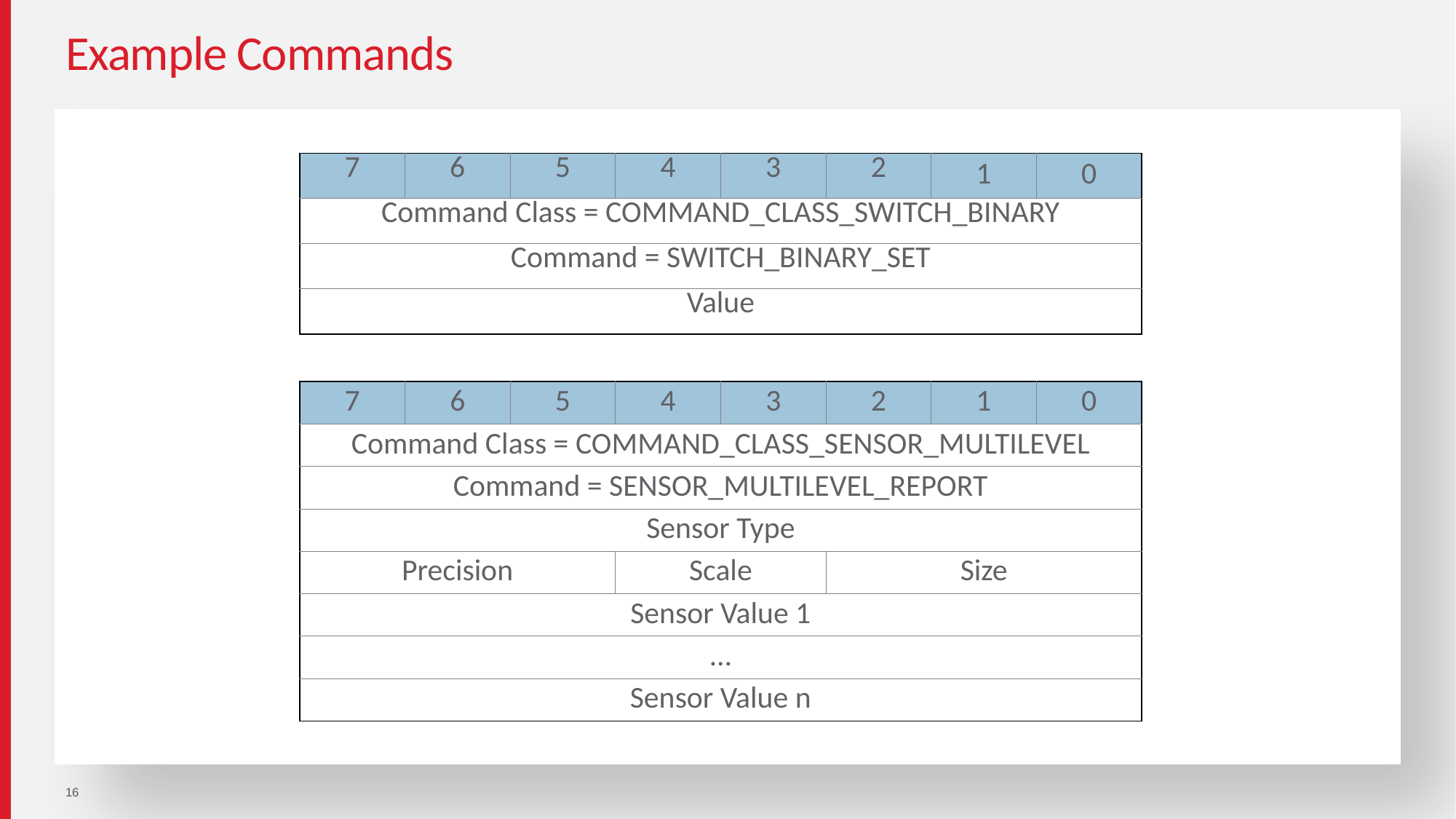

# Example Commands
| 7 | 6 | 5 | 4 | 3 | 2 | 1 | 0 |
| --- | --- | --- | --- | --- | --- | --- | --- |
| Command Class = COMMAND\_CLASS\_SWITCH\_BINARY |  |  |  |  |  |  |  |
| Command = SWITCH\_BINARY\_SET |  |  |  |  |  |  |  |
| Value |  |  |  |  |  |  |  |
| 7 | 6 | 5 | 4 | 3 | 2 | 1 | 0 |
| --- | --- | --- | --- | --- | --- | --- | --- |
| Command Class = COMMAND\_CLASS\_SENSOR\_MULTILEVEL |  |  |  |  |  |  |  |
| Command = SENSOR\_MULTILEVEL\_REPORT |  |  |  |  |  |  |  |
| Sensor Type |  |  |  |  |  |  |  |
| Precision |  |  | Scale |  | Size |  |  |
| Sensor Value 1 |  |  |  |  |  |  |  |
| … |  |  |  |  |  |  |  |
| Sensor Value n |  |  |  |  |  |  |  |
16